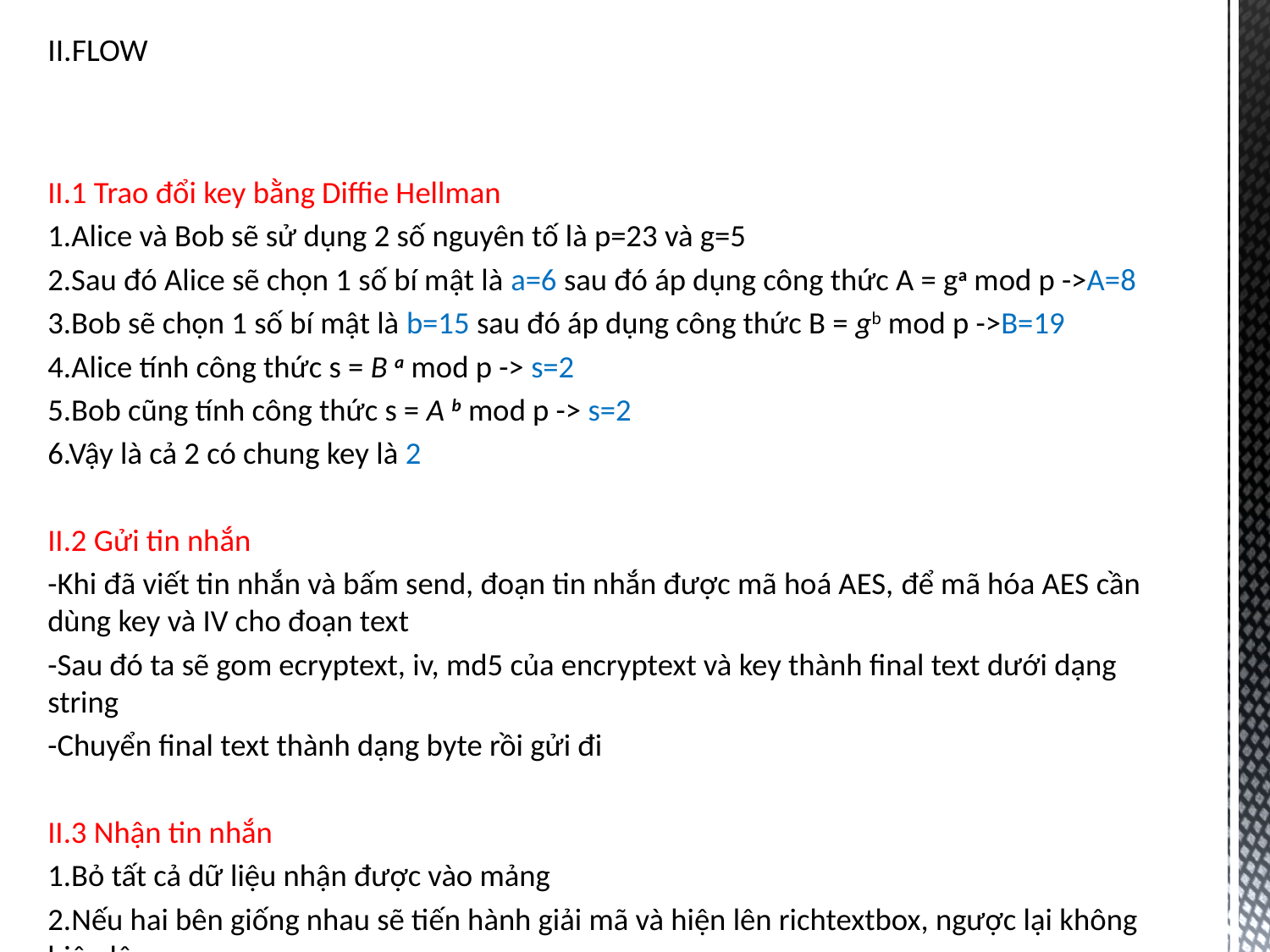

II.FLOW

II.1 Trao đổi key bằng Diffie Hellman
1.Alice và Bob sẽ sử dụng 2 số nguyên tố là p=23 và g=5
2.Sau đó Alice sẽ chọn 1 số bí mật là a=6 sau đó áp dụng công thức A = ga mod p ->A=8
3.Bob sẽ chọn 1 số bí mật là b=15 sau đó áp dụng công thức B = gb mod p ->B=19
4.Alice tính công thức s = B a mod p -> s=2
5.Bob cũng tính công thức s = A b mod p -> s=2
6.Vậy là cả 2 có chung key là 2

II.2 Gửi tin nhắn
-Khi đã viết tin nhắn và bấm send, đoạn tin nhắn được mã hoá AES, để mã hóa AES cần dùng key và IV cho đoạn text
-Sau đó ta sẽ gom ecryptext, iv, md5 của encryptext và key thành final text dưới dạng string
-Chuyển final text thành dạng byte rồi gửi đi

II.3 Nhận tin nhắn
1.Bỏ tất cả dữ liệu nhận được vào mảng
2.Nếu hai bên giống nhau sẽ tiến hành giải mã và hiện lên richtextbox, ngược lại không hiện lên